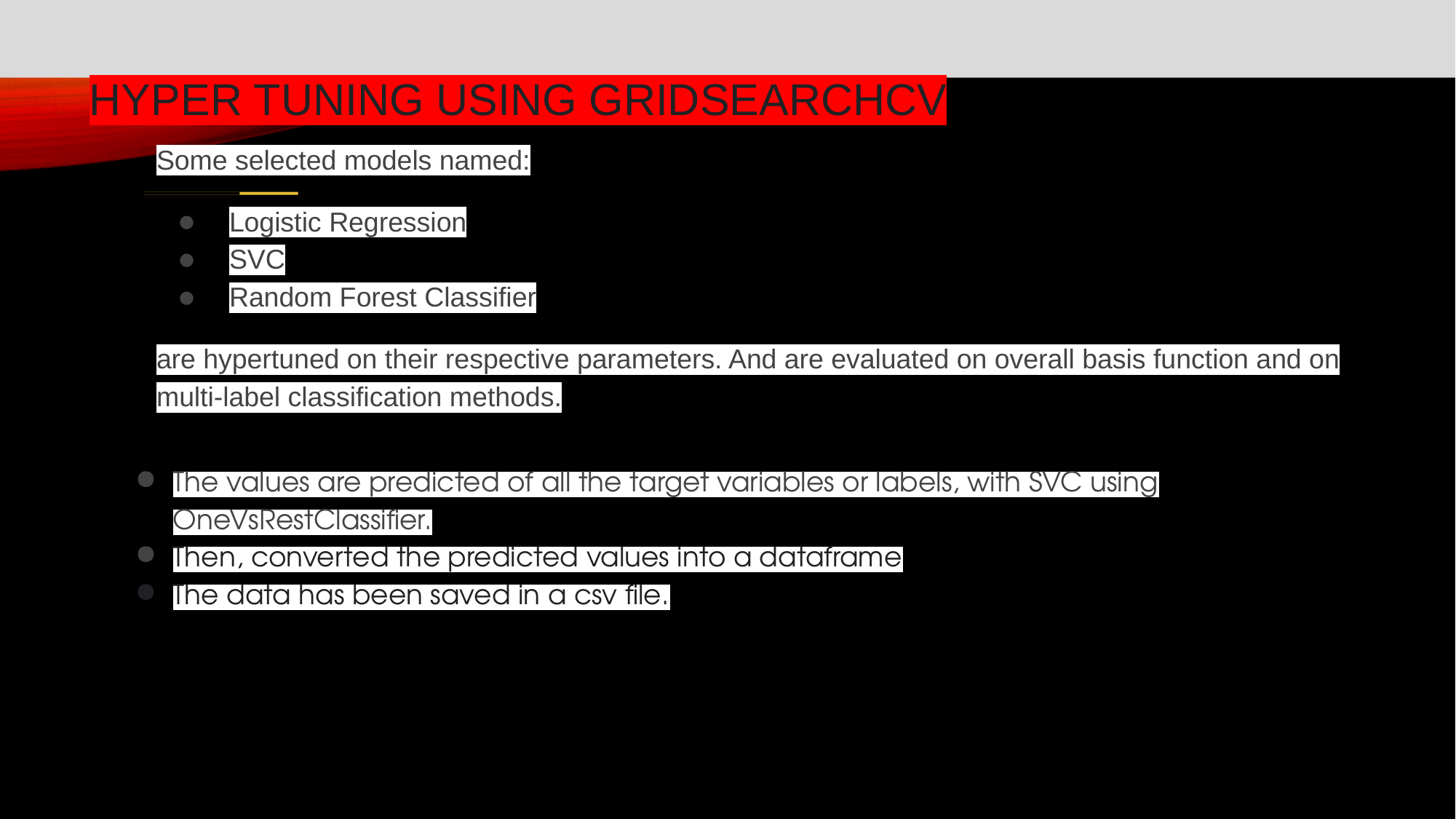

# Hyper Tuning using GridSearchCV

Some selected models named:
Logistic Regression
SVC
Random Forest Classifier
are hypertuned on their respective parameters. And are evaluated on overall basis function and on multi-label classification methods.
The values are predicted of all the target variables or labels, with SVC using OneVsRestClassifier.
Then, converted the predicted values into a dataframe
The data has been saved in a csv file.